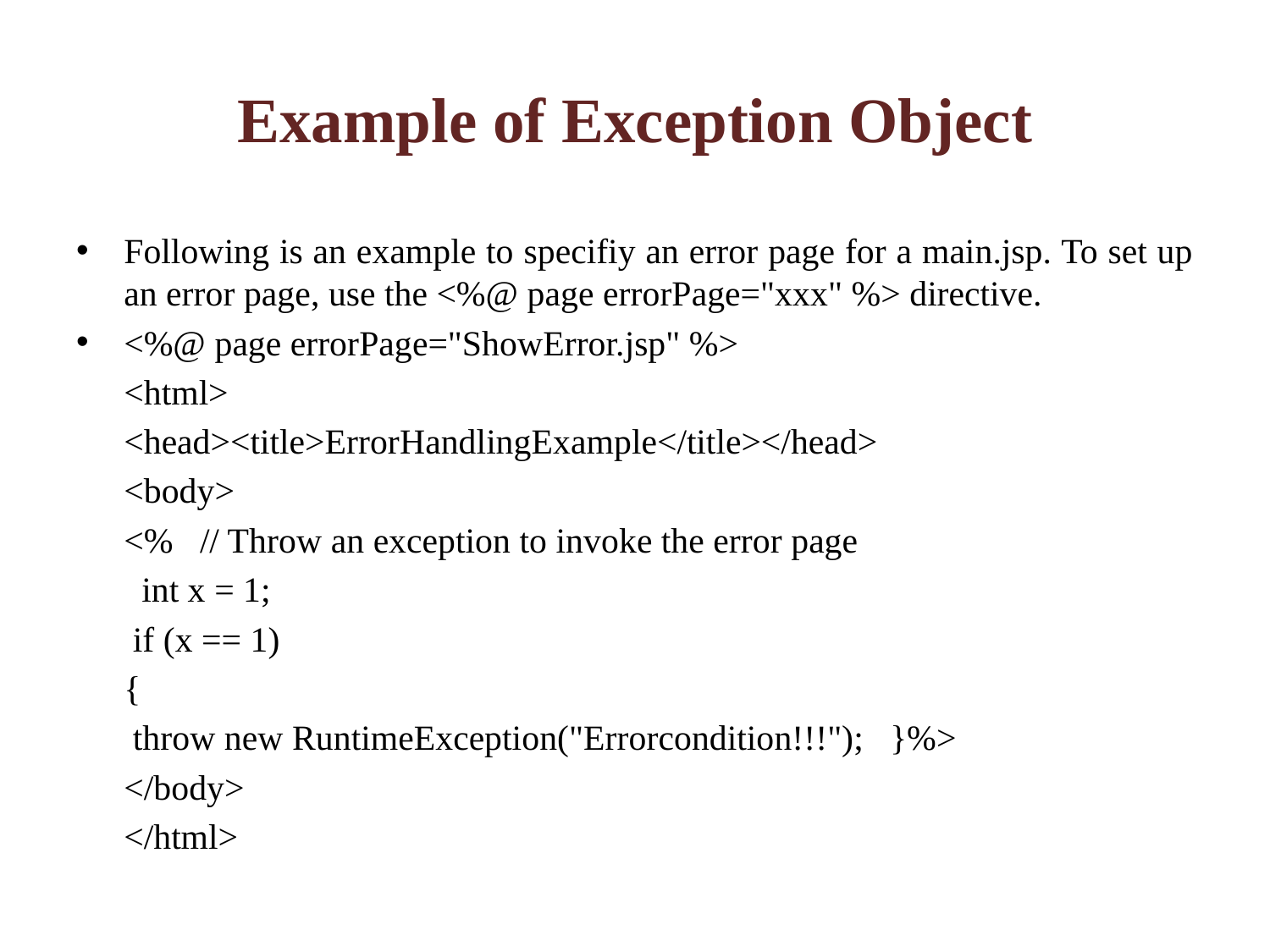

# Example of Exception Object
Following is an example to specifiy an error page for a main.jsp. To set up an error page, use the <%@ page errorPage="xxx" %> directive.
<%@ page errorPage="ShowError.jsp" %>
	<html>
	<head><title>ErrorHandlingExample</title></head>
	<body>
	<%   // Throw an exception to invoke the error page
	  int x = 1;
	 if (x == 1)
	{
	 throw new RuntimeException("Errorcondition!!!");   }%>
	</body>
	</html>